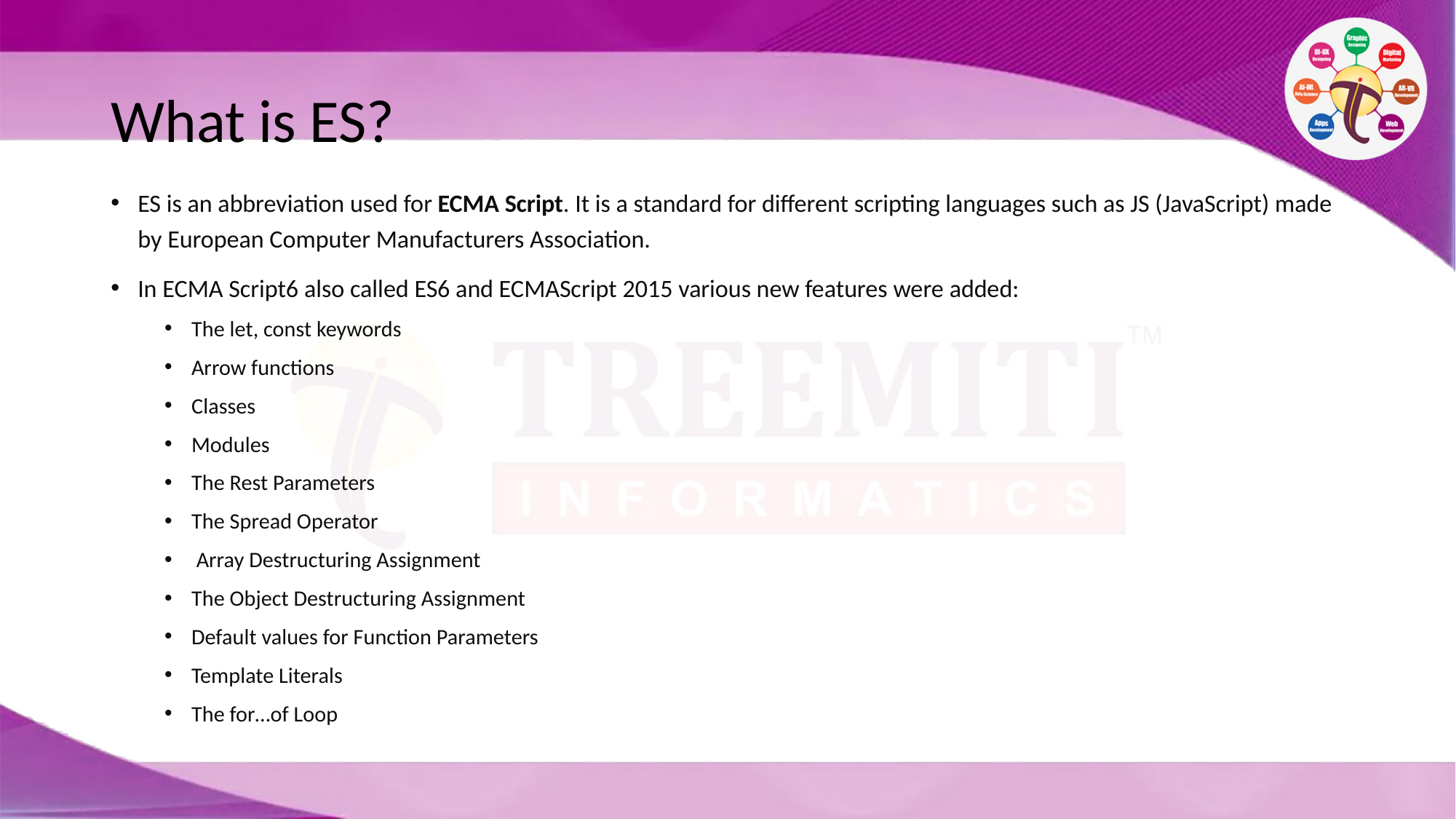

# What is ES?
ES is an abbreviation used for ECMA Script. It is a standard for different scripting languages such as JS (JavaScript) made by European Computer Manufacturers Association.
In ECMA Script6 also called ES6 and ECMAScript 2015 various new features were added:
The let, const keywords
Arrow functions
Classes
Modules
The Rest Parameters
The Spread Operator
 Array Destructuring Assignment
The Object Destructuring Assignment
Default values for Function Parameters
Template Literals
The for…of Loop